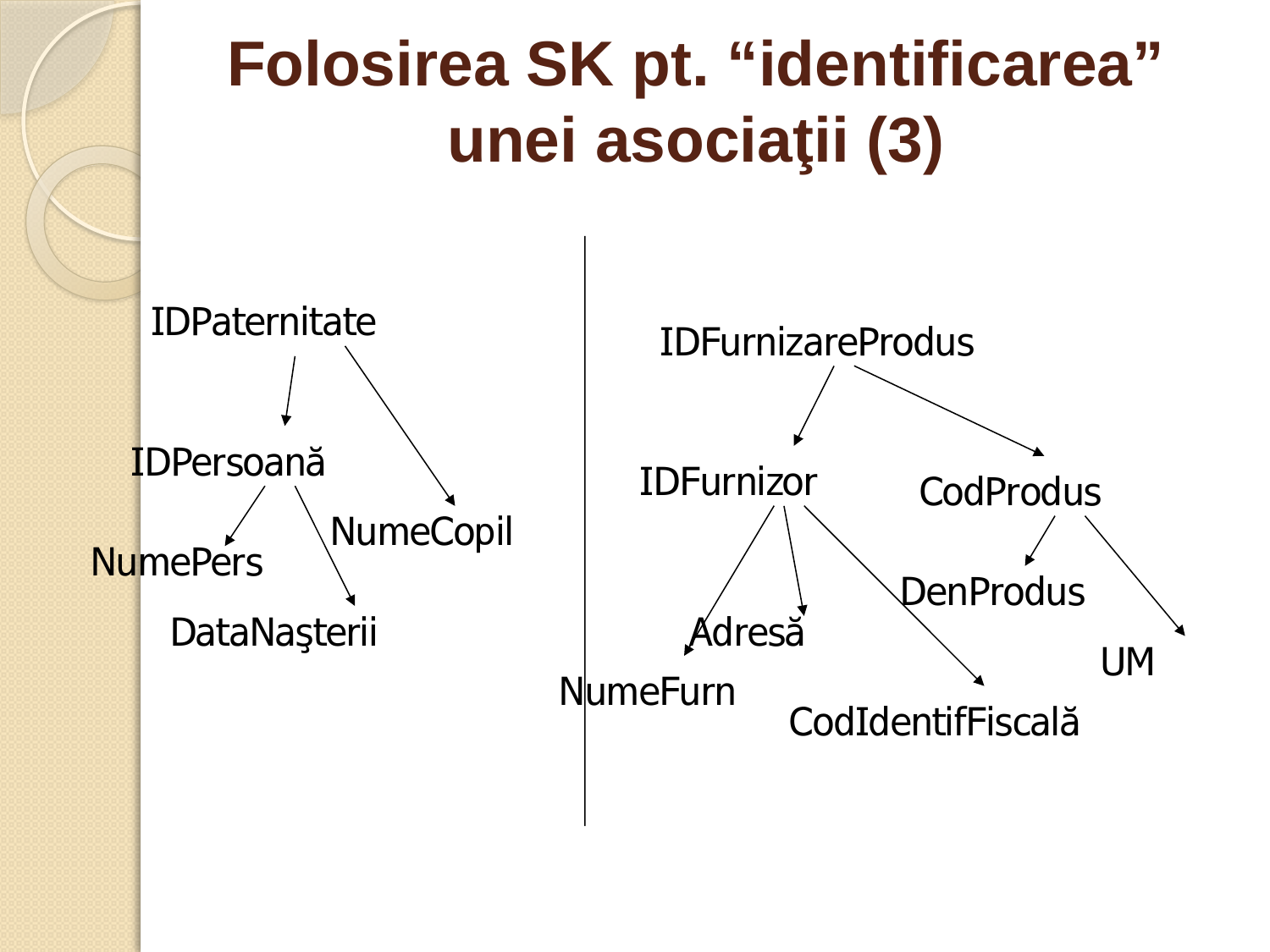

# Folosirea SK pt. “identificarea” unei asociaţii (3)

IDPaternitate
IDFurnizareProdus

IDPersoană
IDFurnizor
CodProdus

NumeCopil

NumePers
DenProdus
DataNaşterii
Adresă
UM
NumeFurn
CodIdentifFiscală